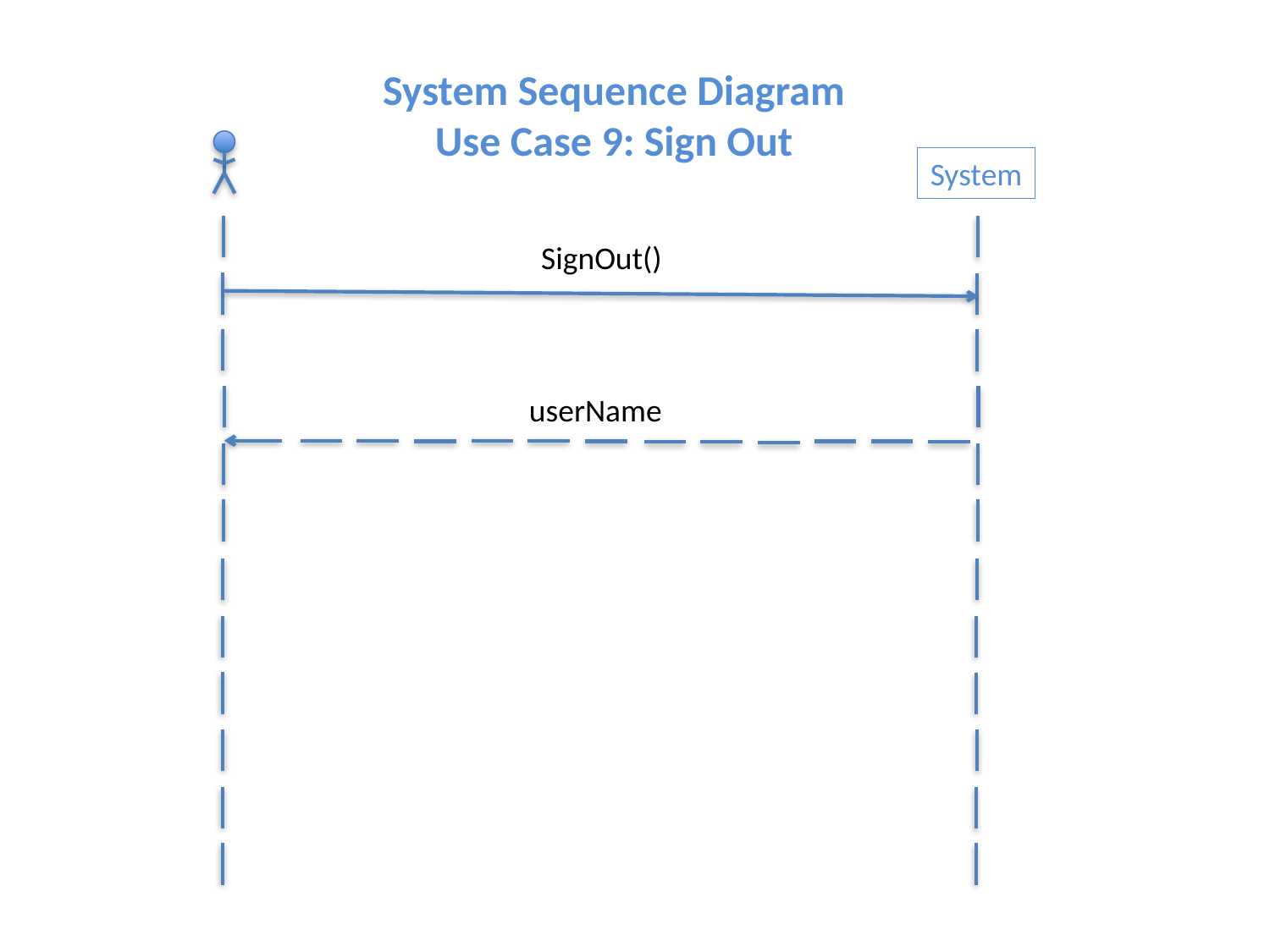

System Sequence Diagram
Use Case 9: Sign Out

System
SignOut()
userName